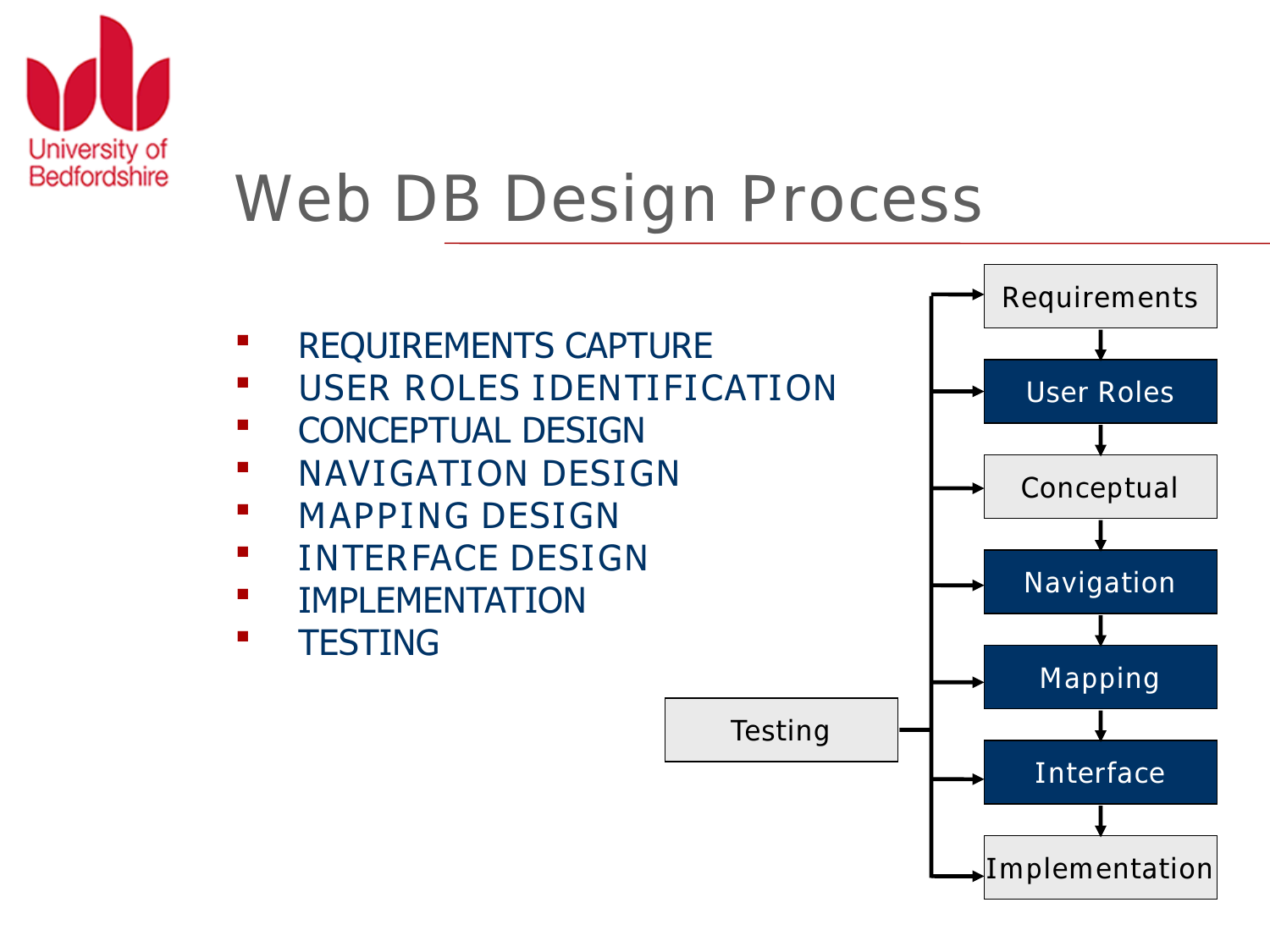

# Web DB Design Process
Requirements

REQUIREMENTS CAPTURE
USER ROLES IDENTIFICATION
CONCEPTUAL DESIGN
NAVIGATION DESIGN
MAPPING DESIGN
INTERFACE DESIGN
IMPLEMENTATION
TESTING

User Roles

Conceptual

Navigation

Mapping

Testing

Interface

Implementation